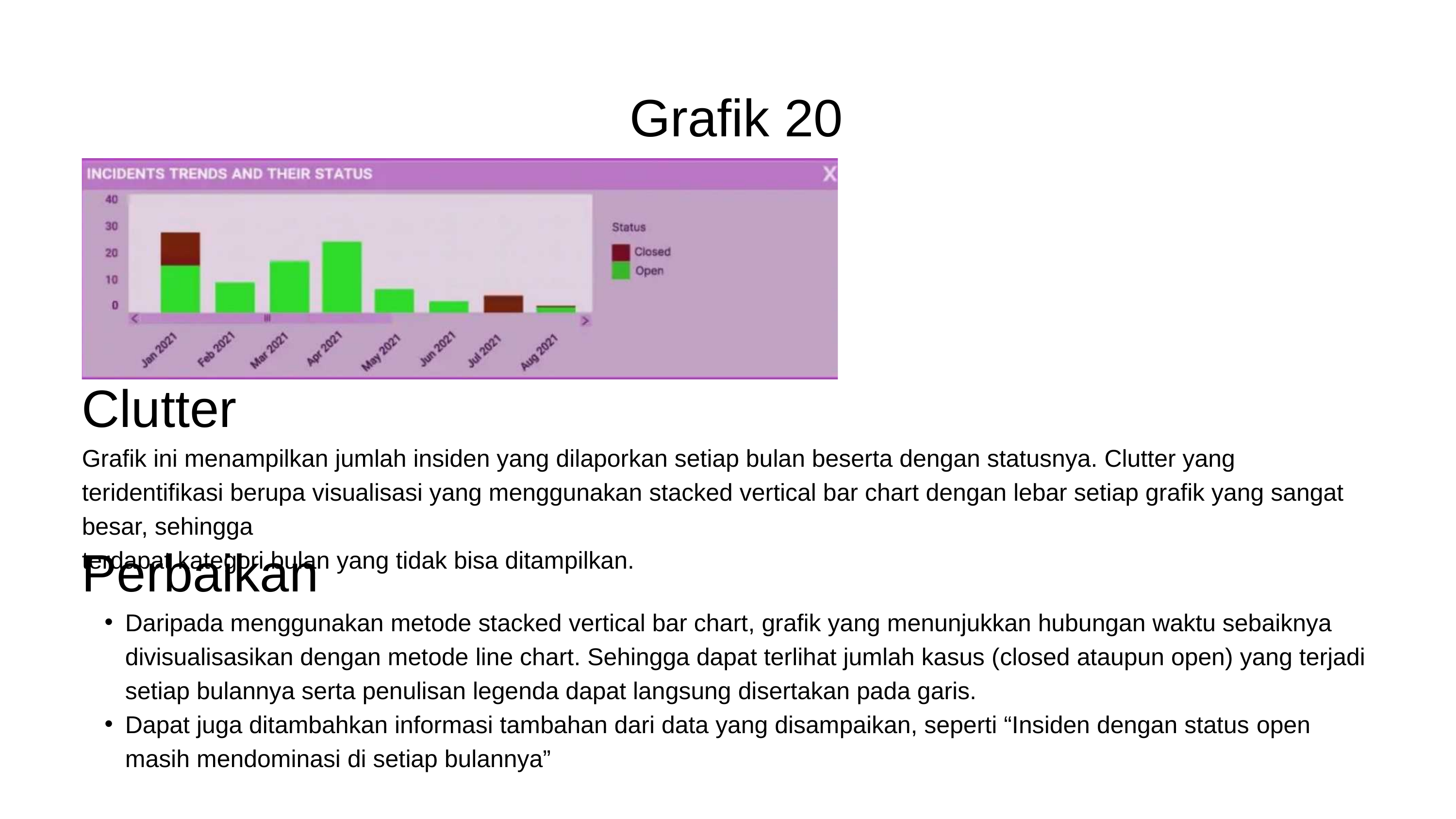

Grafik 20

Clutter
Grafik ini menampilkan jumlah insiden yang dilaporkan setiap bulan beserta dengan statusnya. Clutter yang teridentifikasi berupa visualisasi yang menggunakan stacked vertical bar chart dengan lebar setiap grafik yang sangat besar, sehingga
terdapat kategori bulan yang tidak bisa ditampilkan.
Perbaikan
Daripada menggunakan metode stacked vertical bar chart, grafik yang menunjukkan hubungan waktu sebaiknya divisualisasikan dengan metode line chart. Sehingga dapat terlihat jumlah kasus (closed ataupun open) yang terjadi setiap bulannya serta penulisan legenda dapat langsung disertakan pada garis.
Dapat juga ditambahkan informasi tambahan dari data yang disampaikan, seperti “Insiden dengan status open masih mendominasi di setiap bulannya”